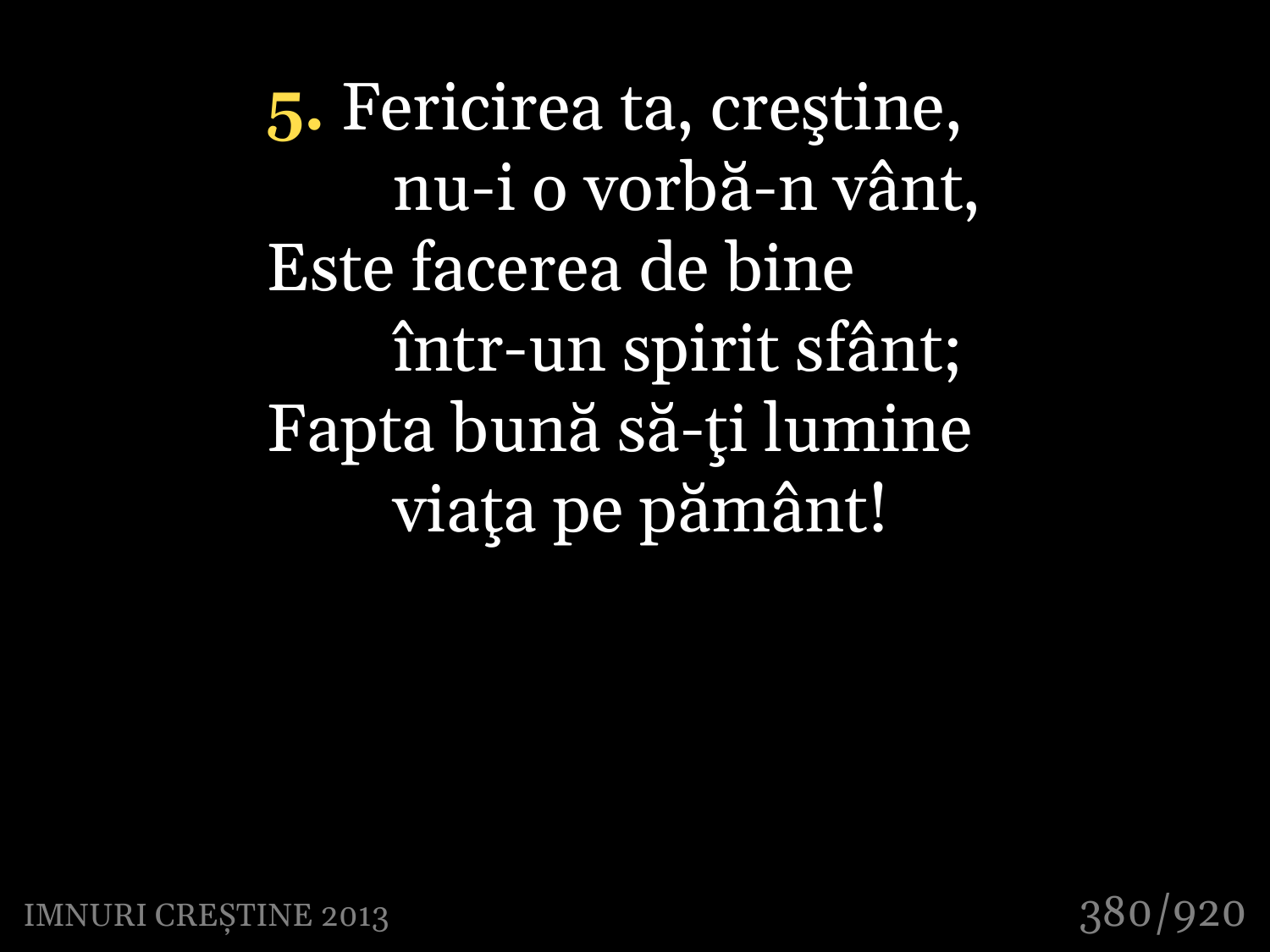

5. Fericirea ta, creştine,
	nu-i o vorbă-n vânt,
Este facerea de bine
	într-un spirit sfânt;
Fapta bună să-ţi lumine
	viaţa pe pământ!
380/920
IMNURI CREȘTINE 2013